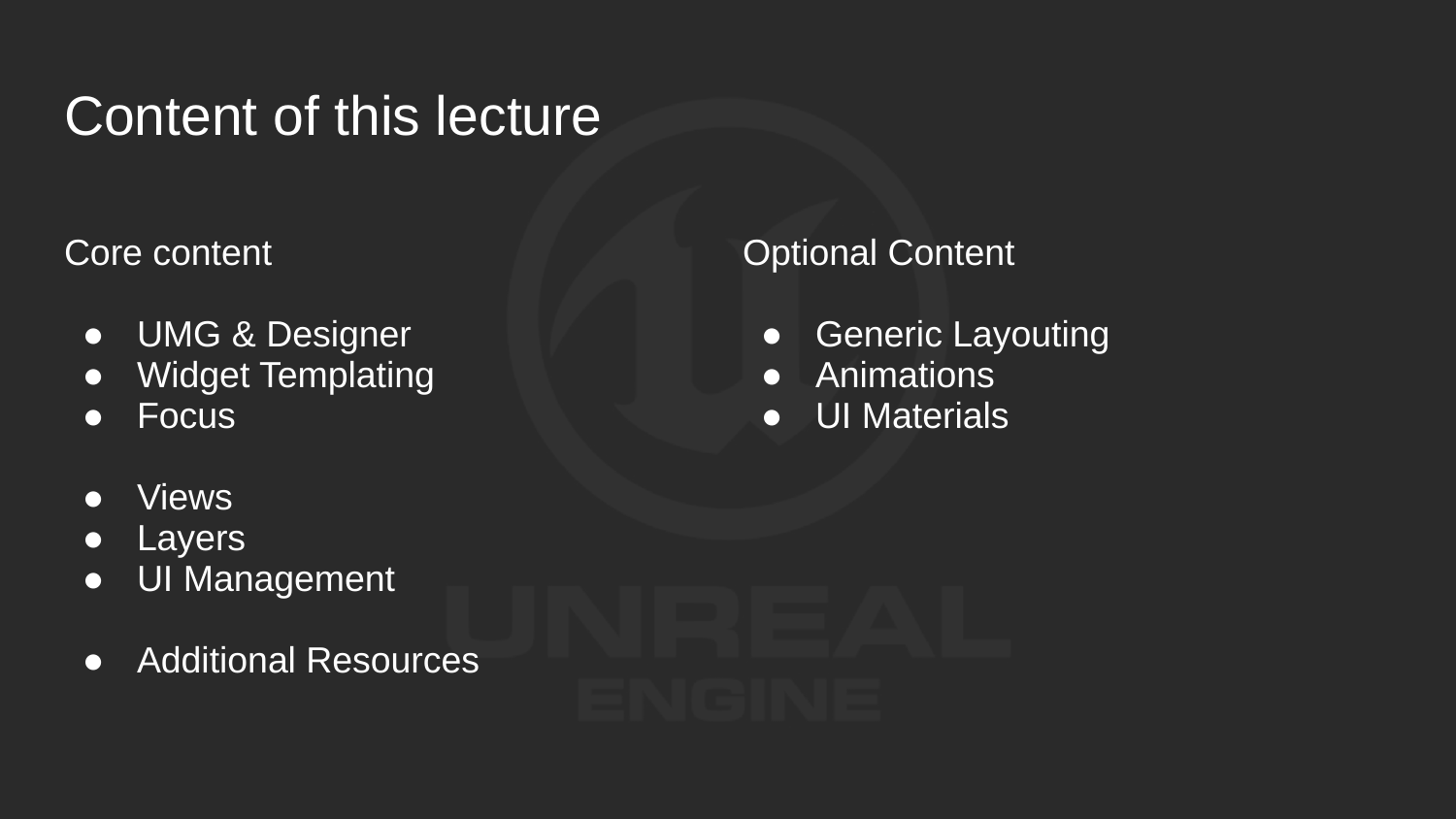

# Content of this lecture
Core content

UMG & Designer
Widget Templating
Focus

Views
Layers
UI Management

Additional Resources
Optional Content

Generic Layouting
Animations
UI Materials